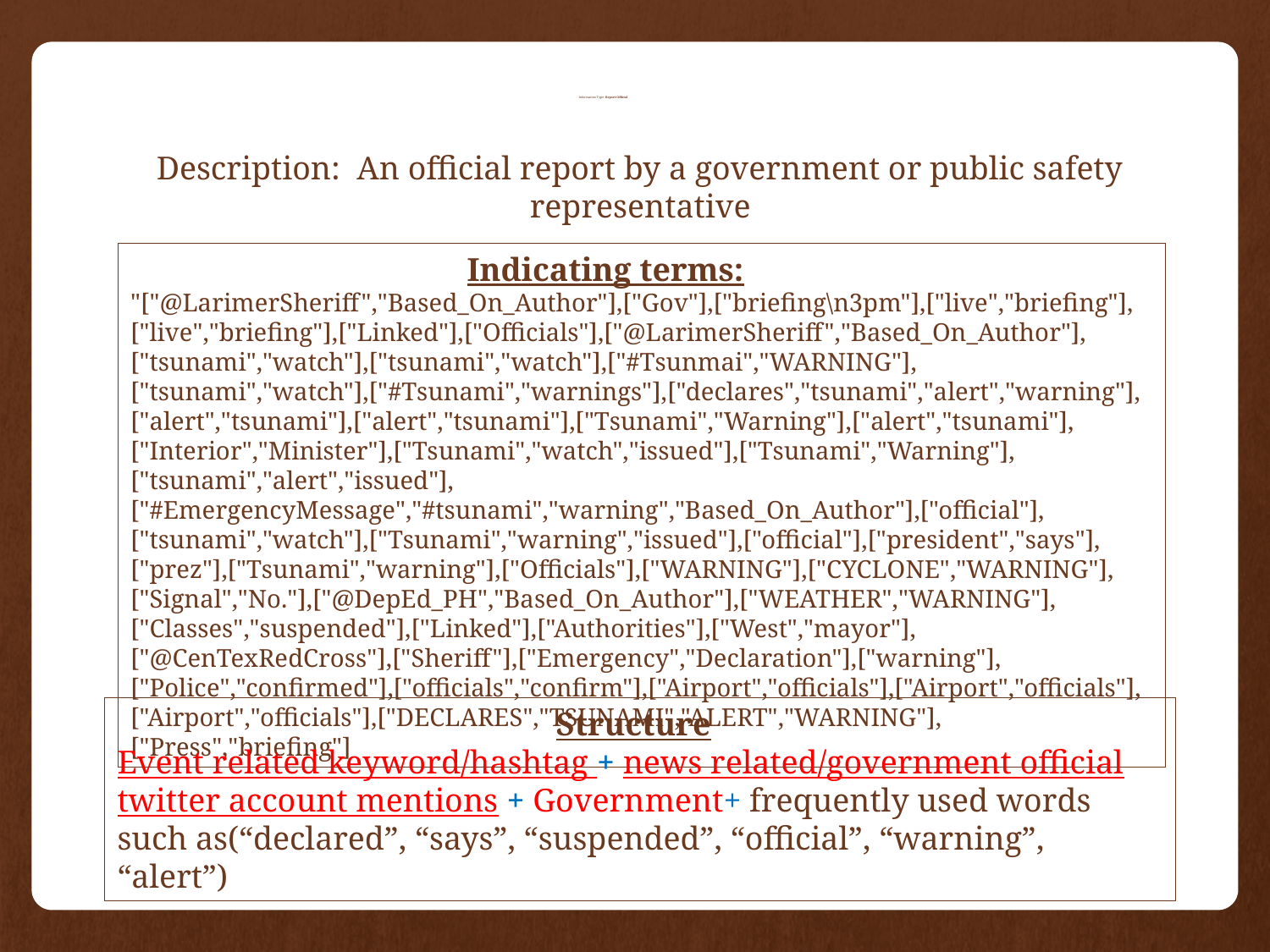

# Information Type: Report-Official
Description:  An official report by a government or public safety representative
		          Indicating terms:
"["@LarimerSheriff","Based_On_Author"],["Gov"],["briefing\n3pm"],["live","briefing"],["live","briefing"],["Linked"],["Officials"],["@LarimerSheriff","Based_On_Author"],["tsunami","watch"],["tsunami","watch"],["#Tsunmai","WARNING"],["tsunami","watch"],["#Tsunami","warnings"],["declares","tsunami","alert","warning"],["alert","tsunami"],["alert","tsunami"],["Tsunami","Warning"],["alert","tsunami"],["Interior","Minister"],["Tsunami","watch","issued"],["Tsunami","Warning"],["tsunami","alert","issued"],["#EmergencyMessage","#tsunami","warning","Based_On_Author"],["official"],["tsunami","watch"],["Tsunami","warning","issued"],["official"],["president","says"],["prez"],["Tsunami","warning"],["Officials"],["WARNING"],["CYCLONE","WARNING"],["Signal","No."],["@DepEd_PH","Based_On_Author"],["WEATHER","WARNING"],["Classes","suspended"],["Linked"],["Authorities"],["West","mayor"],["@CenTexRedCross"],["Sheriff"],["Emergency","Declaration"],["warning"],["Police","confirmed"],["officials","confirm"],["Airport","officials"],["Airport","officials"],["Airport","officials"],["DECLARES","TSUNAMI","ALERT","WARNING"],["Press","briefing"]
			       Structure
Event related keyword/hashtag + news related/government official twitter account mentions + Government+ frequently used words such as(“declared”, “says”, “suspended”, “official”, “warning”, “alert”)